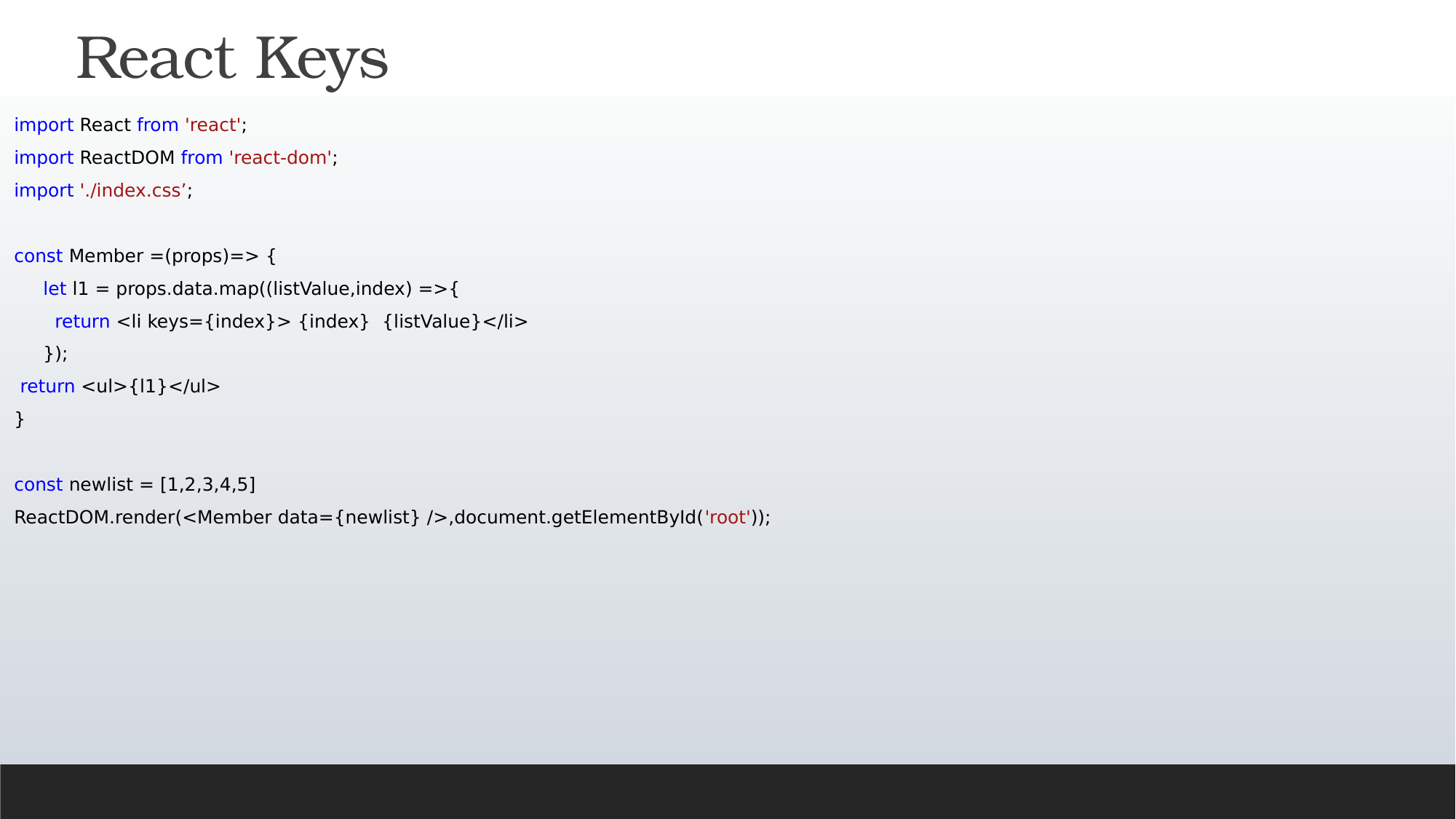

# React Keys

import React from 'react';
import ReactDOM from 'react-dom';
import './index.css’;

const Member =(props)=> {
     let l1 = props.data.map((listValue,index) =>{
       return <li keys={index}> {index}  {listValue}</li>
     });
 return <ul>{l1}</ul>
}

const newlist = [1,2,3,4,5]
ReactDOM.render(<Member data={newlist} />,document.getElementById('root'));